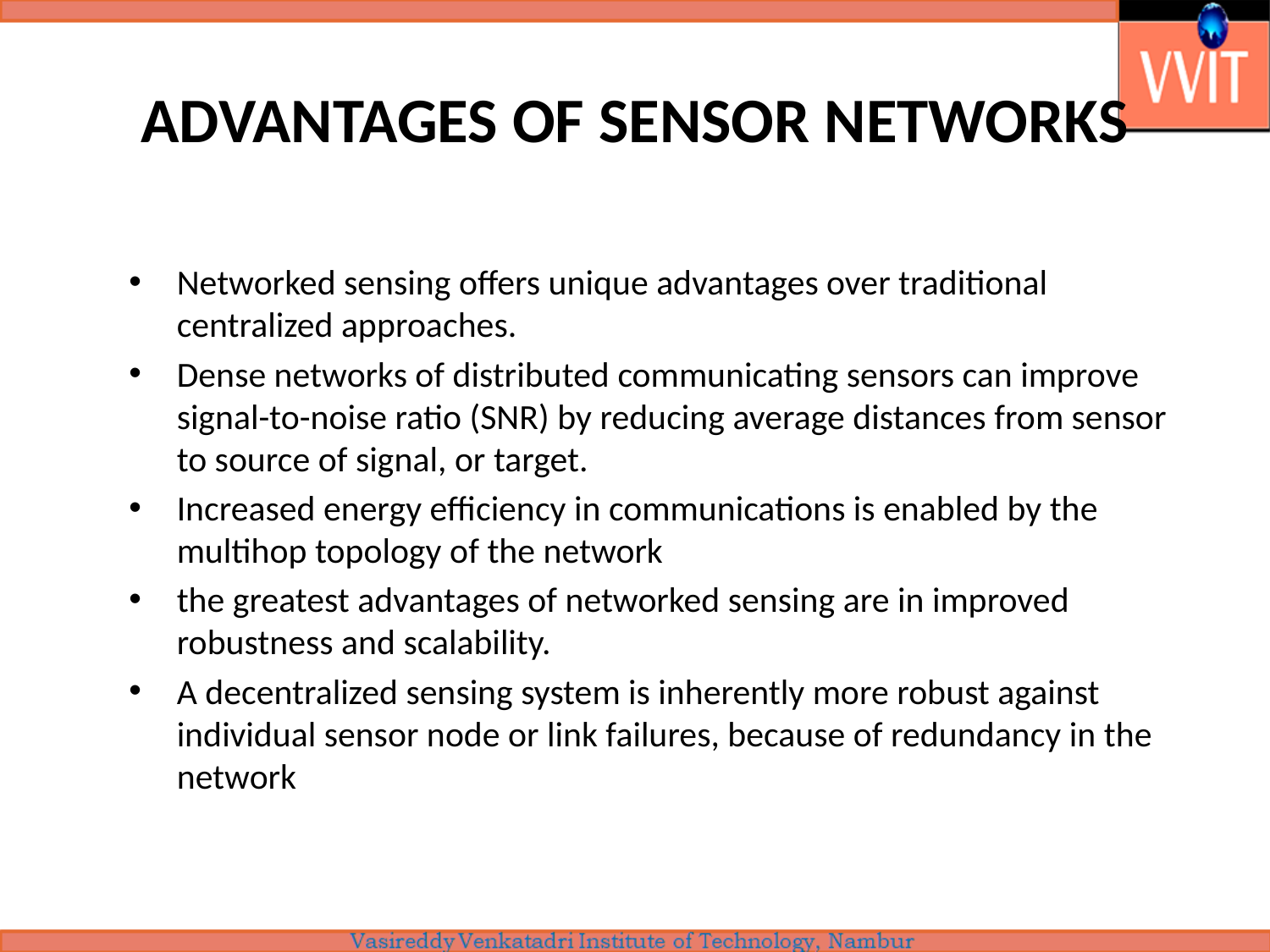

# ADVANTAGES OF SENSOR NETWORKS
Networked sensing offers unique advantages over traditional centralized approaches.
Dense networks of distributed communicating sensors can improve signal-to-noise ratio (SNR) by reducing average distances from sensor to source of signal, or target.
Increased energy efficiency in communications is enabled by the multihop topology of the network
the greatest advantages of networked sensing are in improved robustness and scalability.
A decentralized sensing system is inherently more robust against individual sensor node or link failures, because of redundancy in the network